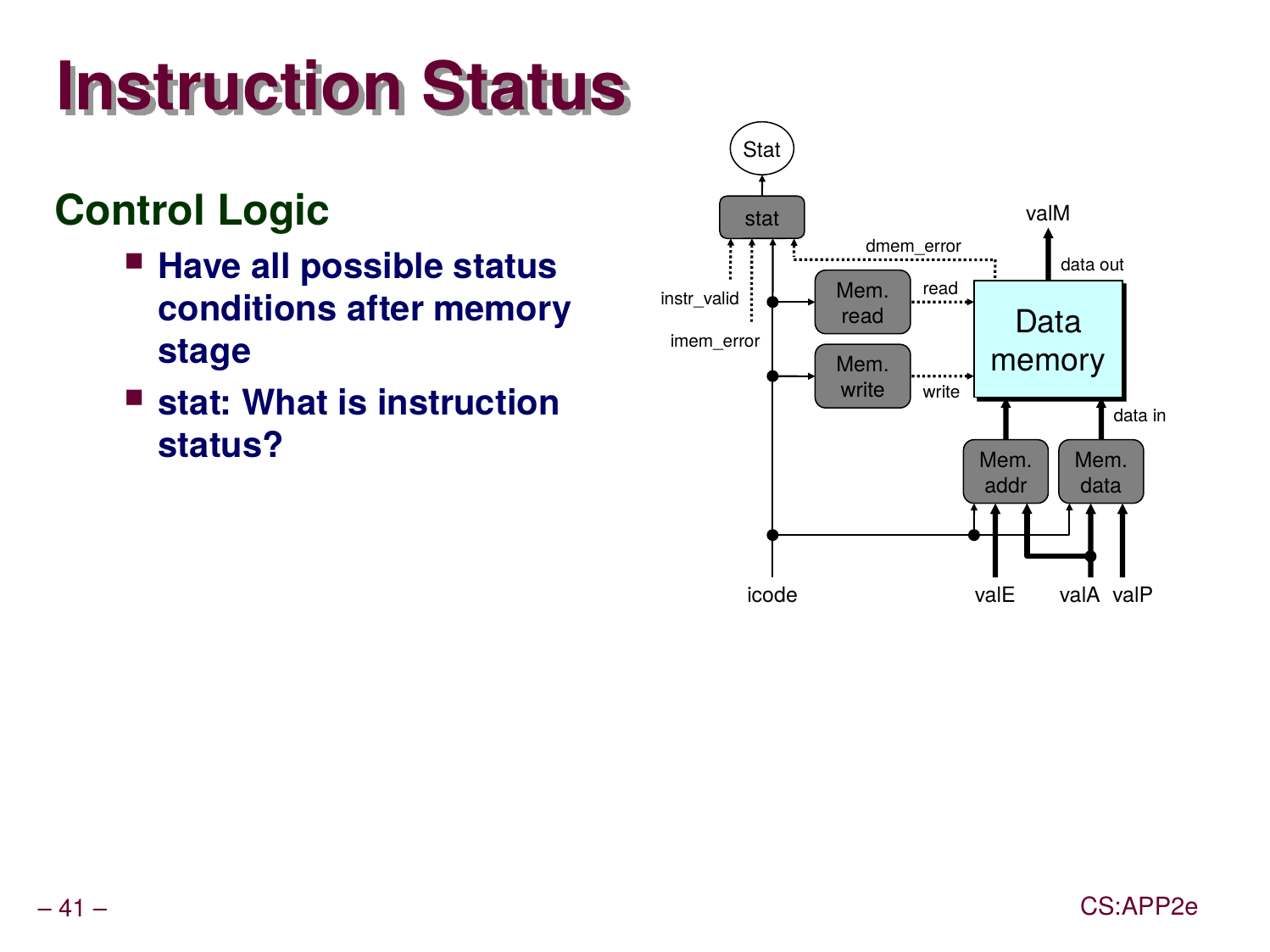

# Instruction Status
Stat

valM
stat
dmem_error

data out
Mem.
read
read

instr_valid
Data
memory

imem_error
Mem.
write

write

data in
Mem.
addr
Mem.
data

icode
valE
valA
valP
Control Logic
Have all possible status conditions after memory stage
stat: What is instruction status?